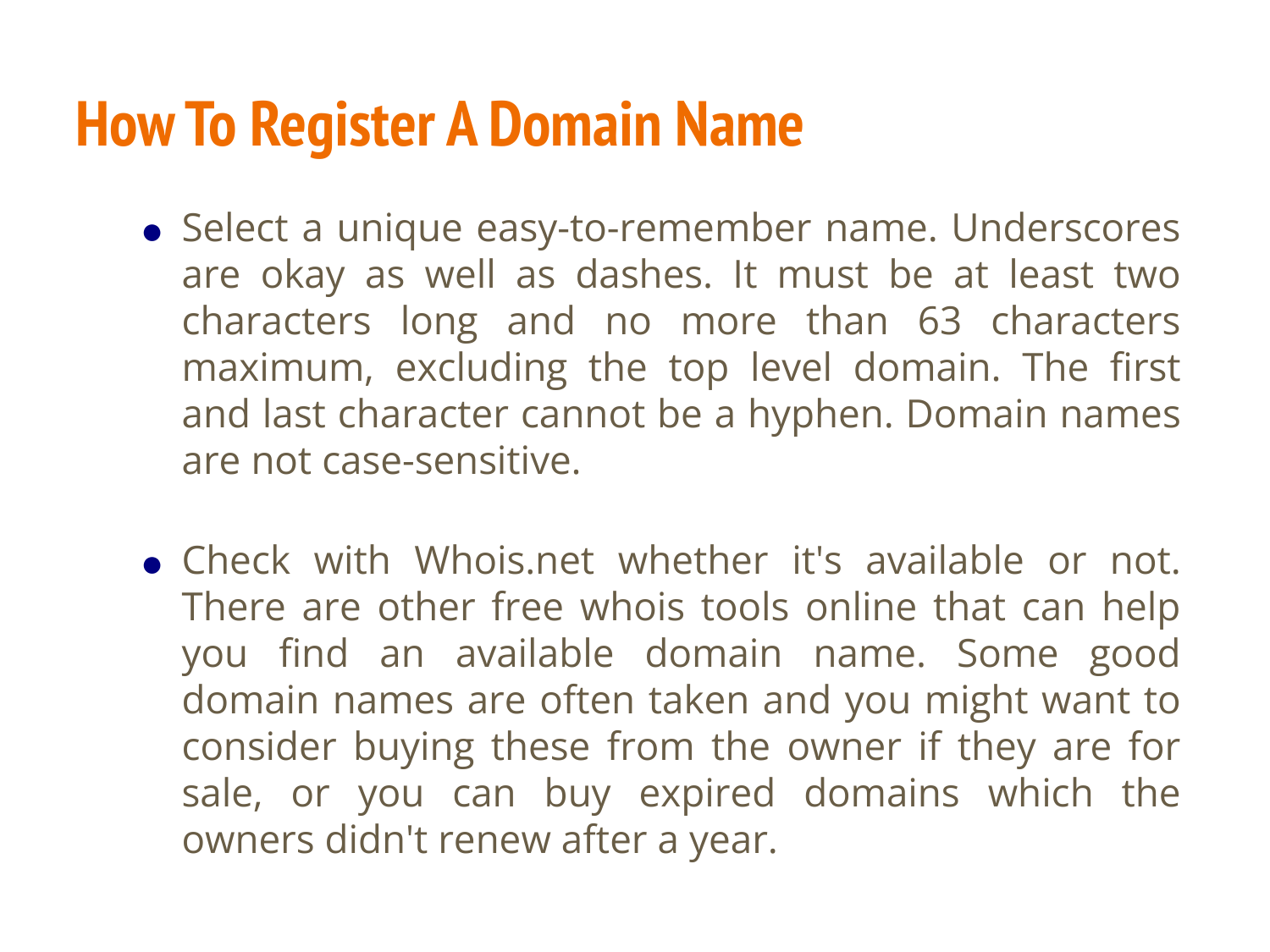

14
# How To Register A Domain Name
Select a unique easy-to-remember name. Underscores are okay as well as dashes. It must be at least two characters long and no more than 63 characters maximum, excluding the top level domain. The first and last character cannot be a hyphen. Domain names are not case-sensitive.

Check with Whois.net whether it's available or not. There are other free whois tools online that can help you find an available domain name. Some good domain names are often taken and you might want to consider buying these from the owner if they are for sale, or you can buy expired domains which the owners didn't renew after a year.